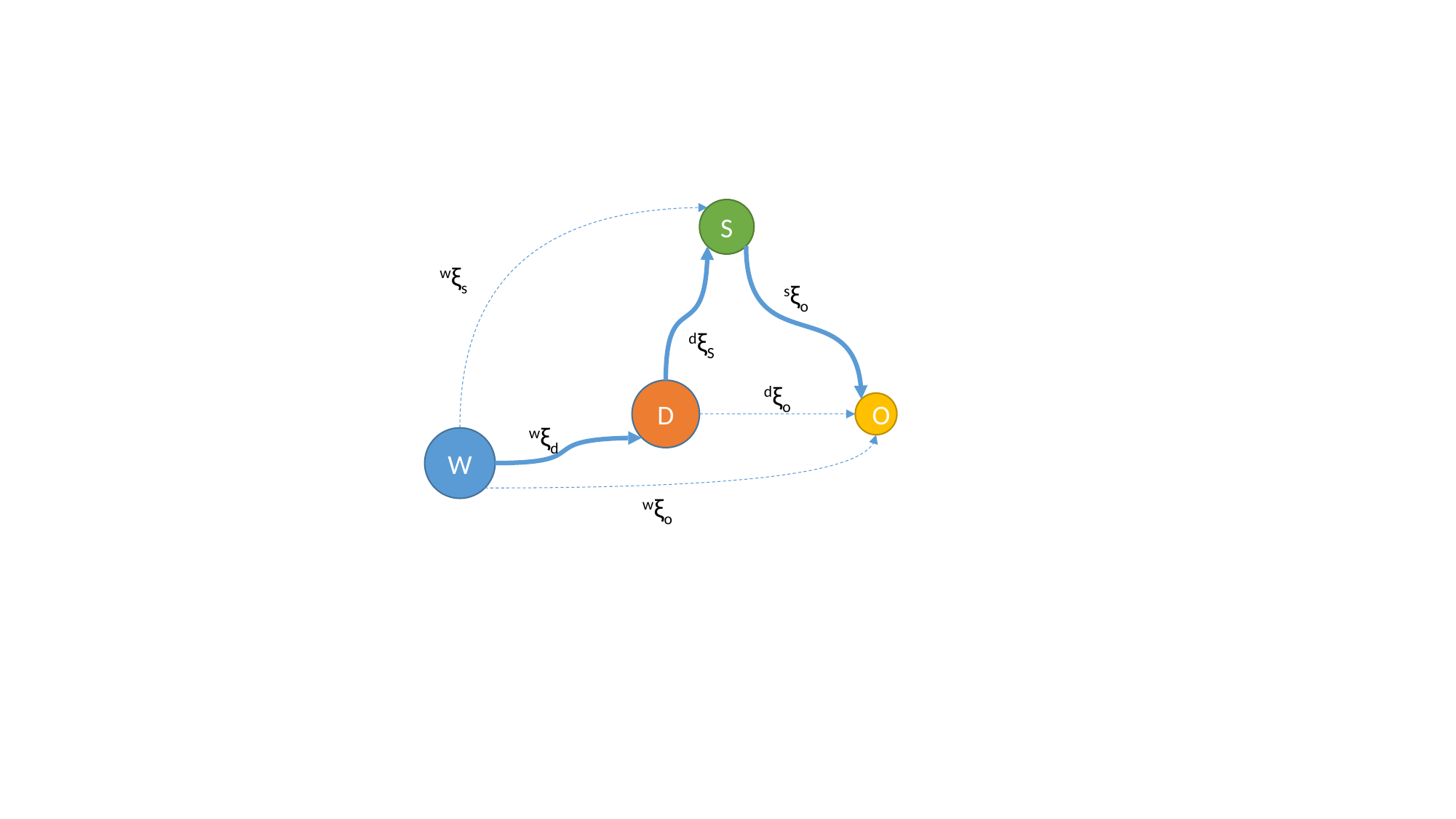

S
wξs
sξo
dξS
dξo
D
O
wξd
W
wξo